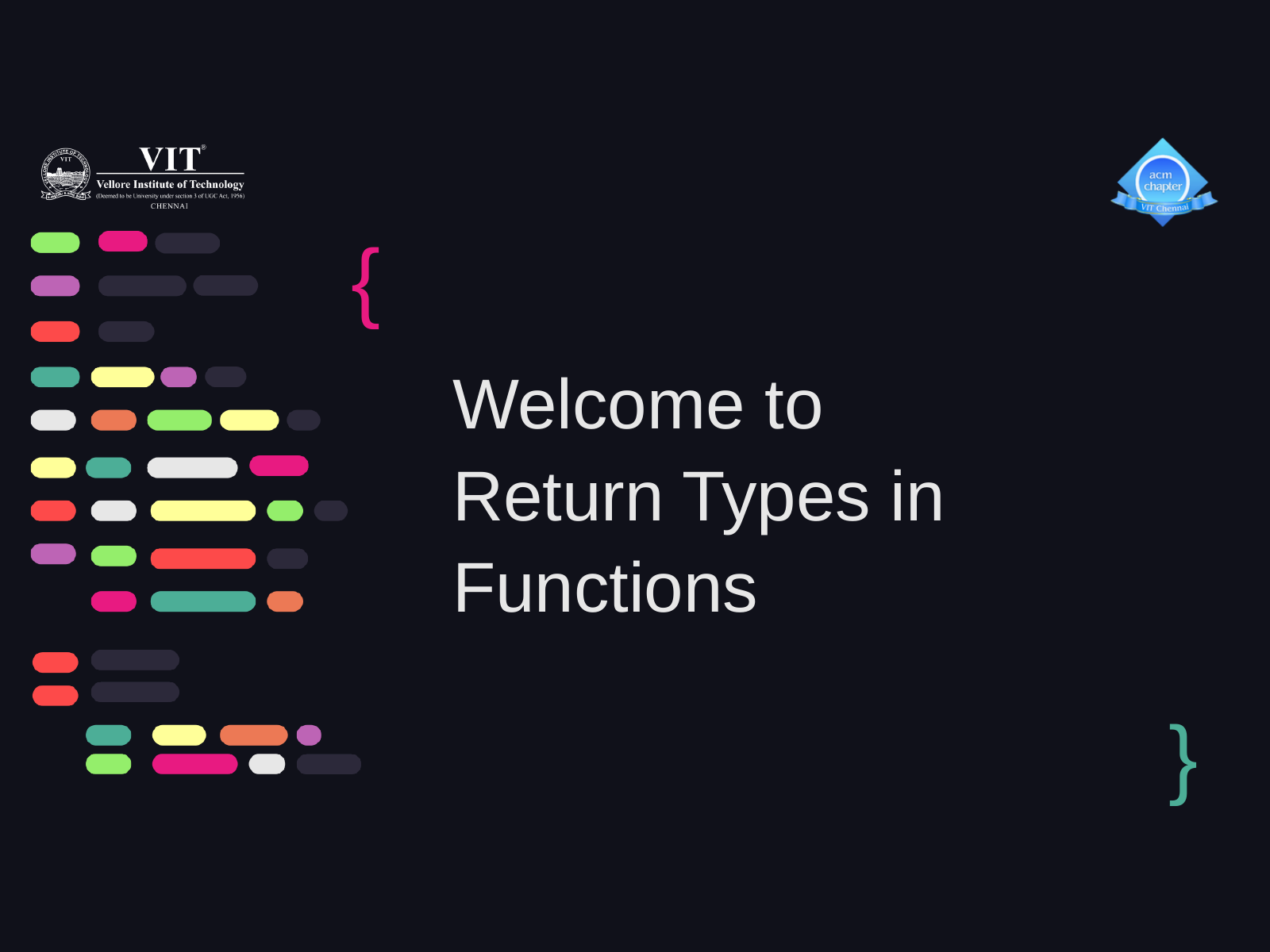

{

Welcome to
Return Types in Functions

}